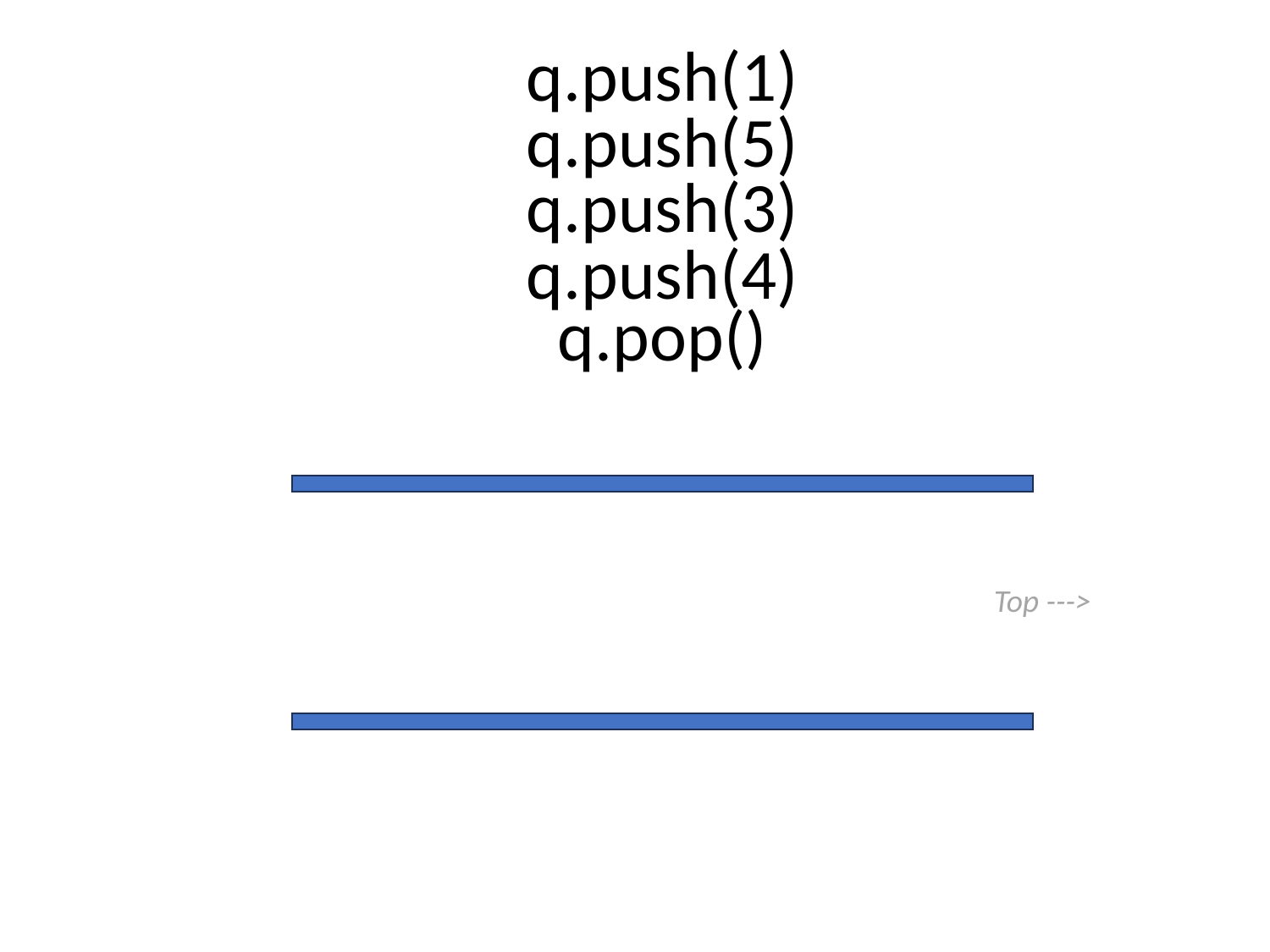

q.push(1)
q.push(5)
q.push(3)
q.push(4)
q.pop()

4
3
5
1
Top --->